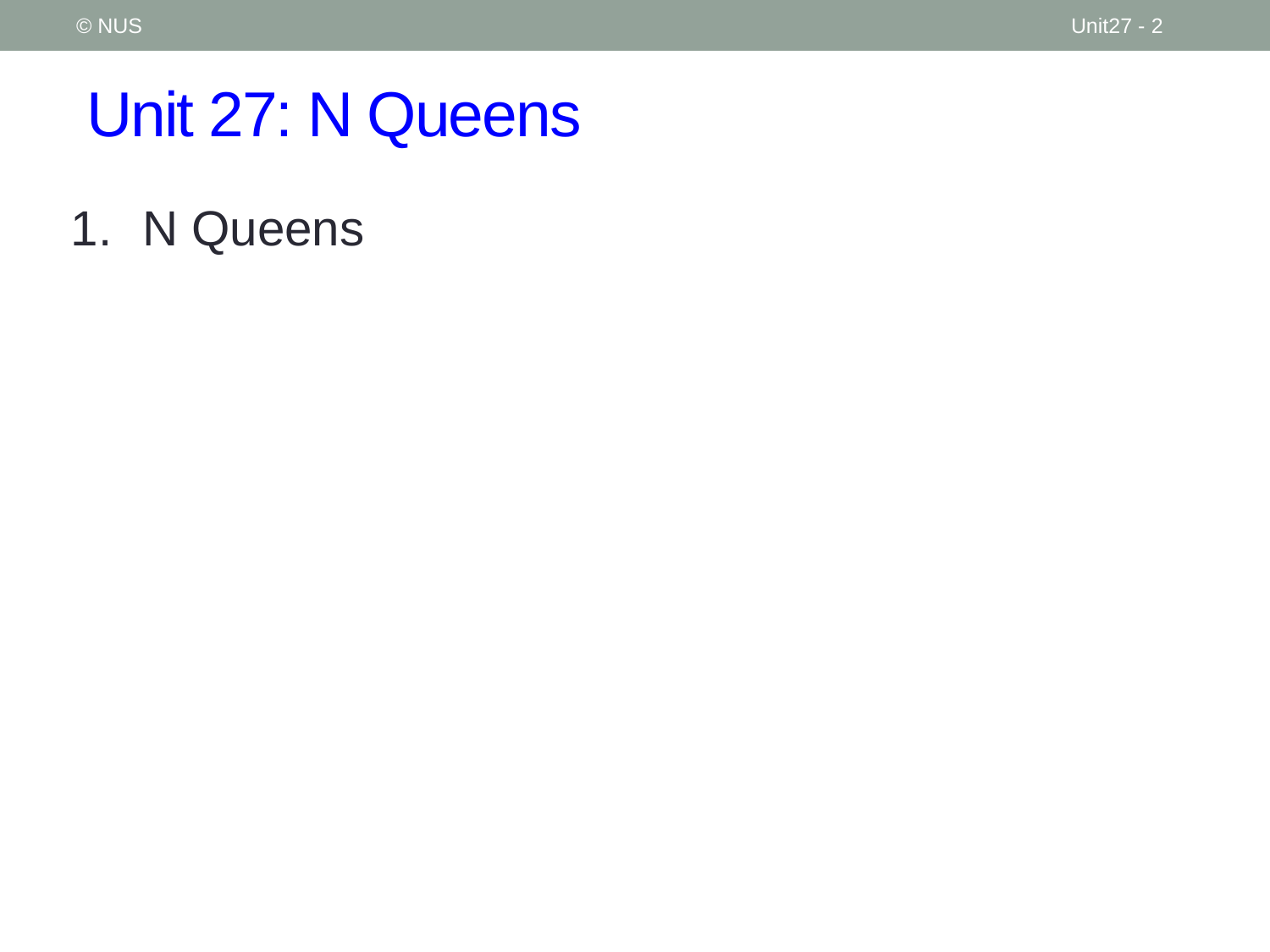

© NUS
Unit27 - 2
# Unit 27: N Queens
N Queens